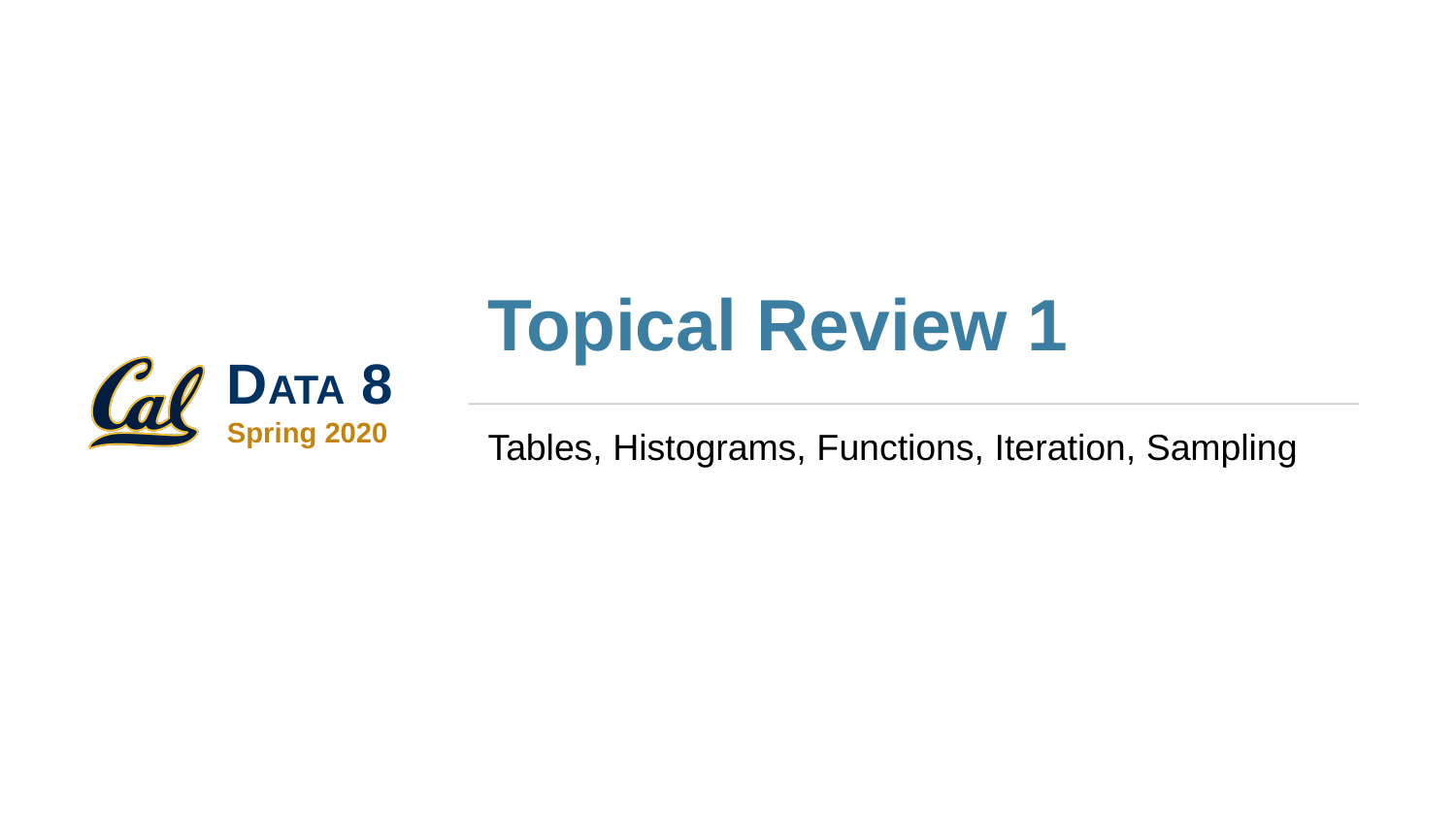

# Topical Review 1
Tables, Histograms, Functions, Iteration, Sampling